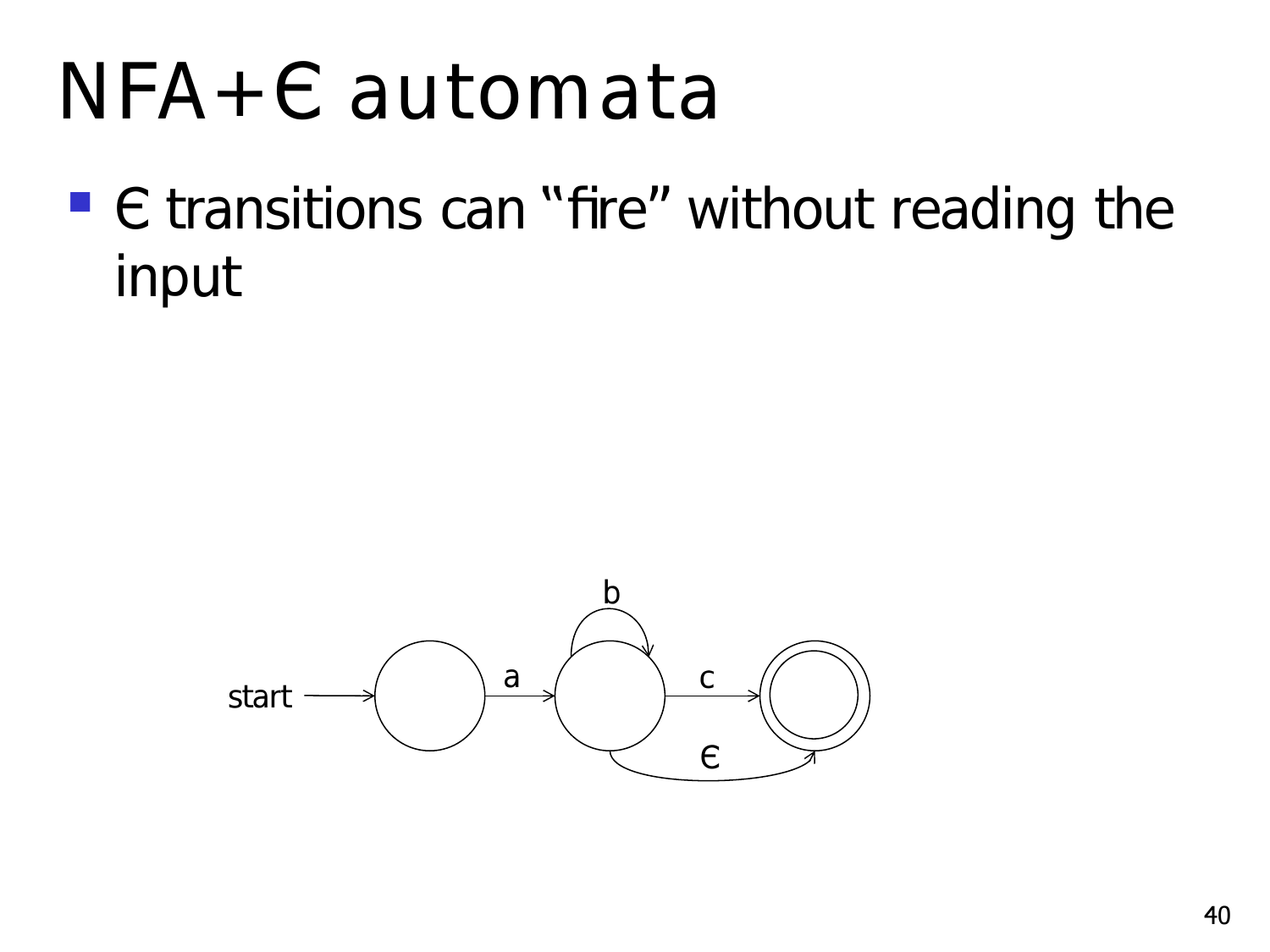

# NFA+Є automata
Є transitions can “fire” without reading the input
b

a
c

start
Є
40